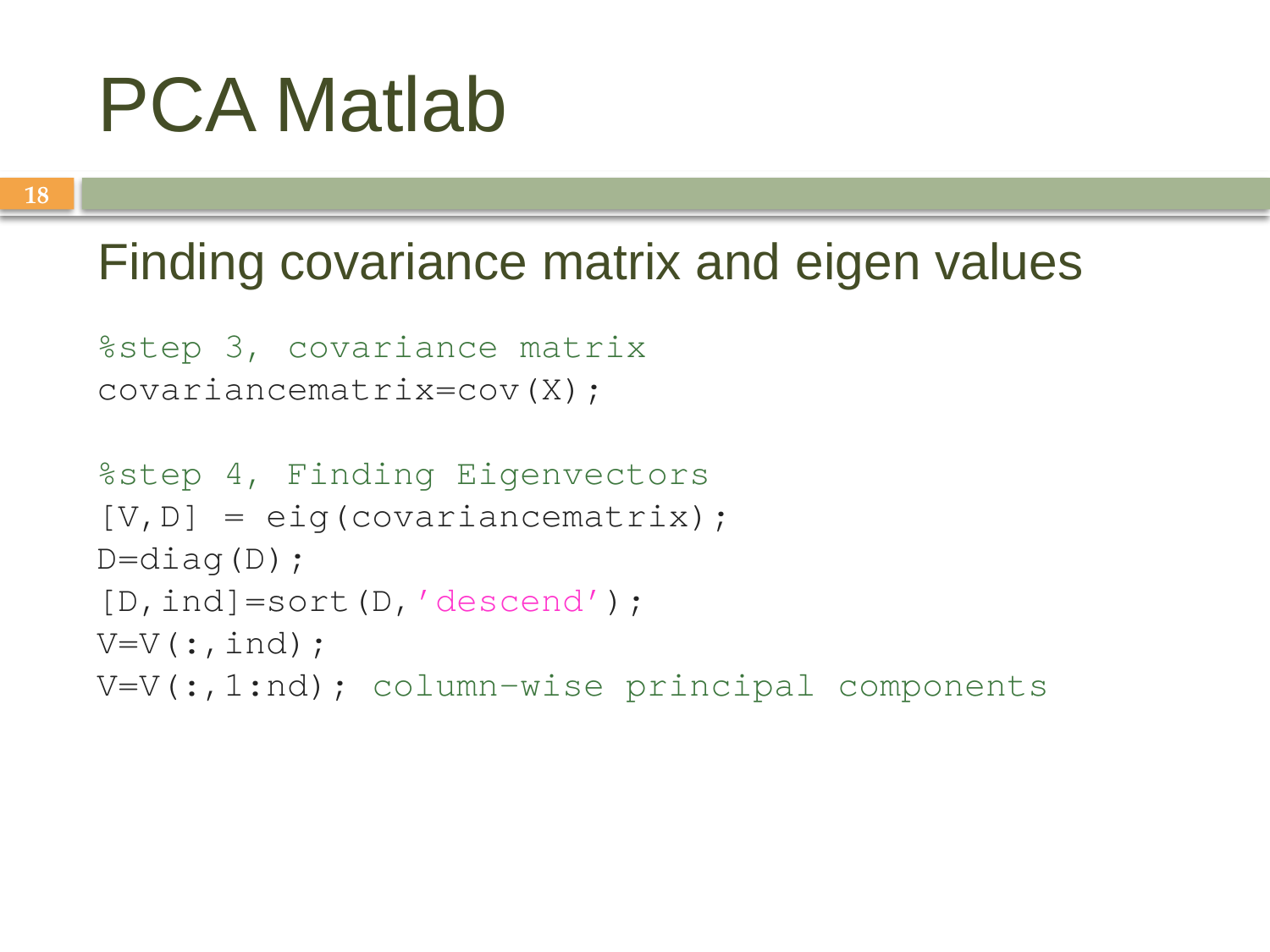

# PCA Matlab
18
Finding covariance matrix and eigen values

%step 3, covariance matrix
covariancematrix=cov(X);

%step 4, Finding Eigenvectors
[V,D] = eig(covariancematrix);
D=diag(D);
[D,ind]=sort(D,’descend’);
V=V(:,ind);
V=V(:,1:nd); column-wise principal components